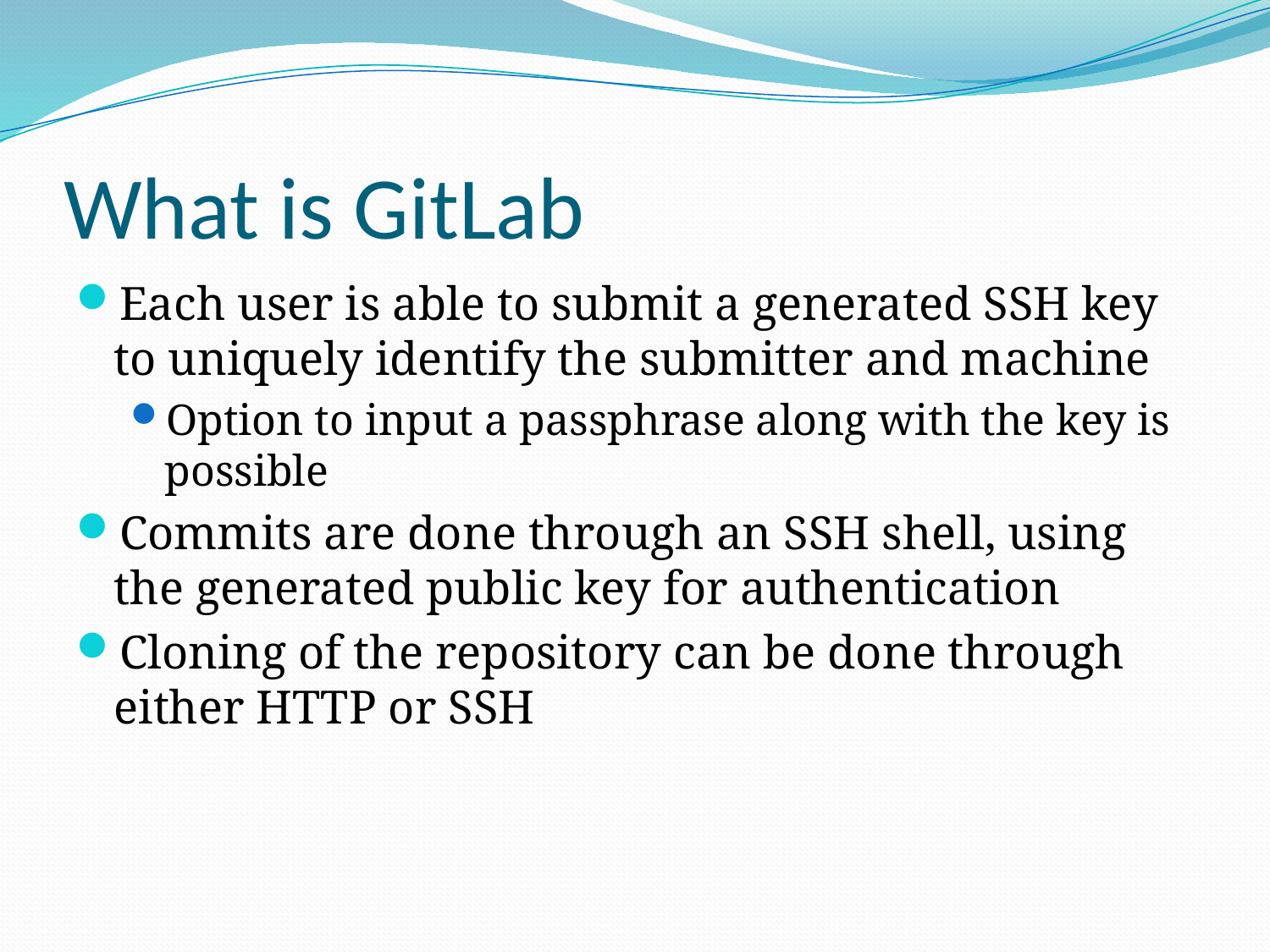

# What is GitLab
Each user is able to submit a generated SSH key to uniquely identify the submitter and machine
Option to input a passphrase along with the key is possible
Commits are done through an SSH shell, using the generated public key for authentication
Cloning of the repository can be done through either HTTP or SSH